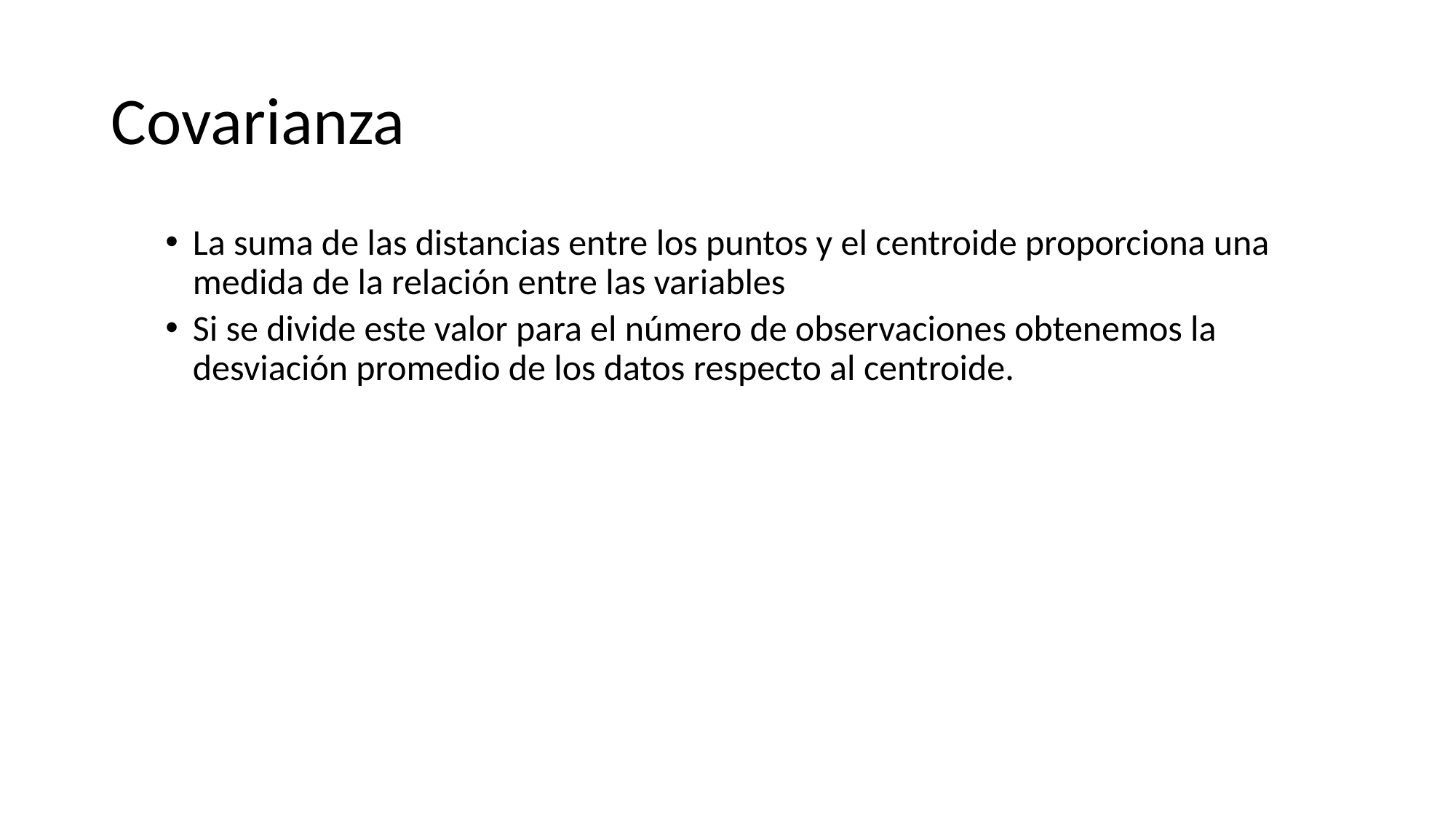

# Covarianza
La suma de las distancias entre los puntos y el centroide proporciona una medida de la relación entre las variables
Si se divide este valor para el número de observaciones obtenemos la desviación promedio de los datos respecto al centroide.